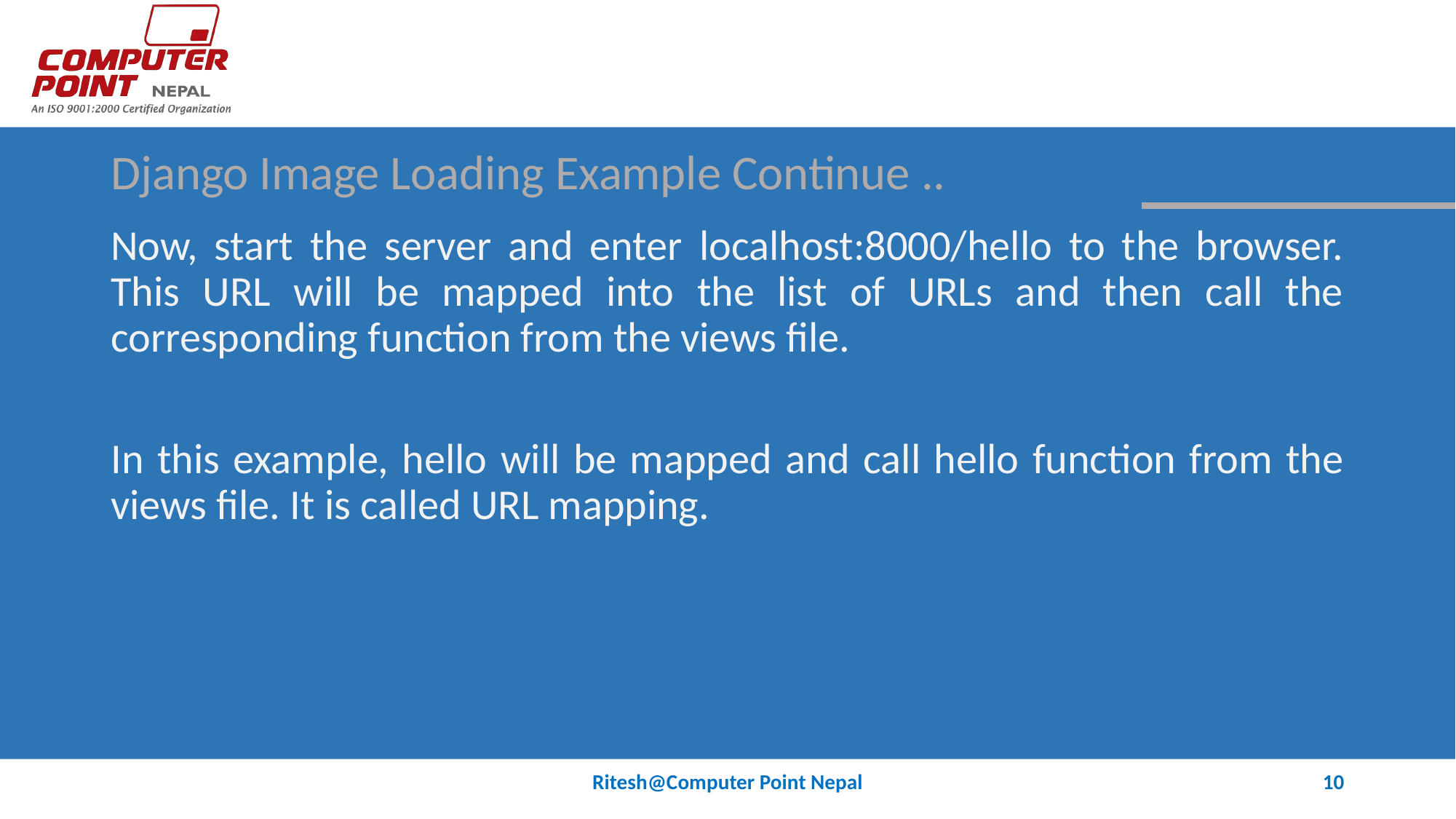

# Django Image Loading Example Continue ..
Now, start the server and enter localhost:8000/hello to the browser. This URL will be mapped into the list of URLs and then call the corresponding function from the views file.

In this example, hello will be mapped and call hello function from the views file. It is called URL mapping.

Ritesh@Computer Point Nepal

10